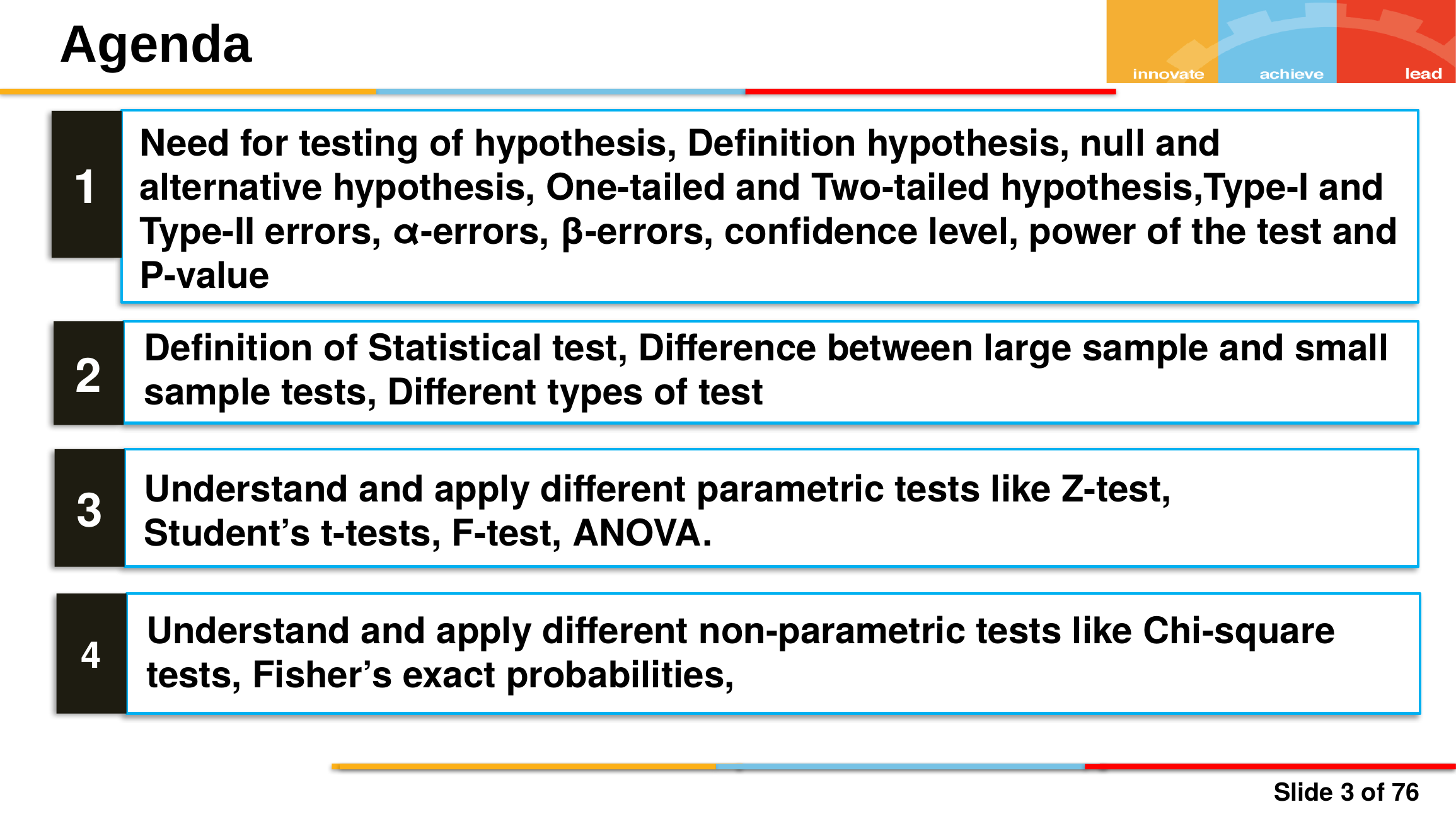

Agenda

1
Need for testing of hypothesis, Definition hypothesis, null and alternative hypothesis, One-tailed and Two-tailed hypothesis,Type-I and Type-II errors, α-errors, β-errors, confidence level, power of the test and P-value
Definition of Statistical test, Difference between large sample and small sample tests, Different types of test

2
3

Understand and apply different parametric tests like Z-test,
Student’s t-tests, F-test, ANOVA.
4

Understand and apply different non-parametric tests like Chi-square tests, Fisher’s exact probabilities,